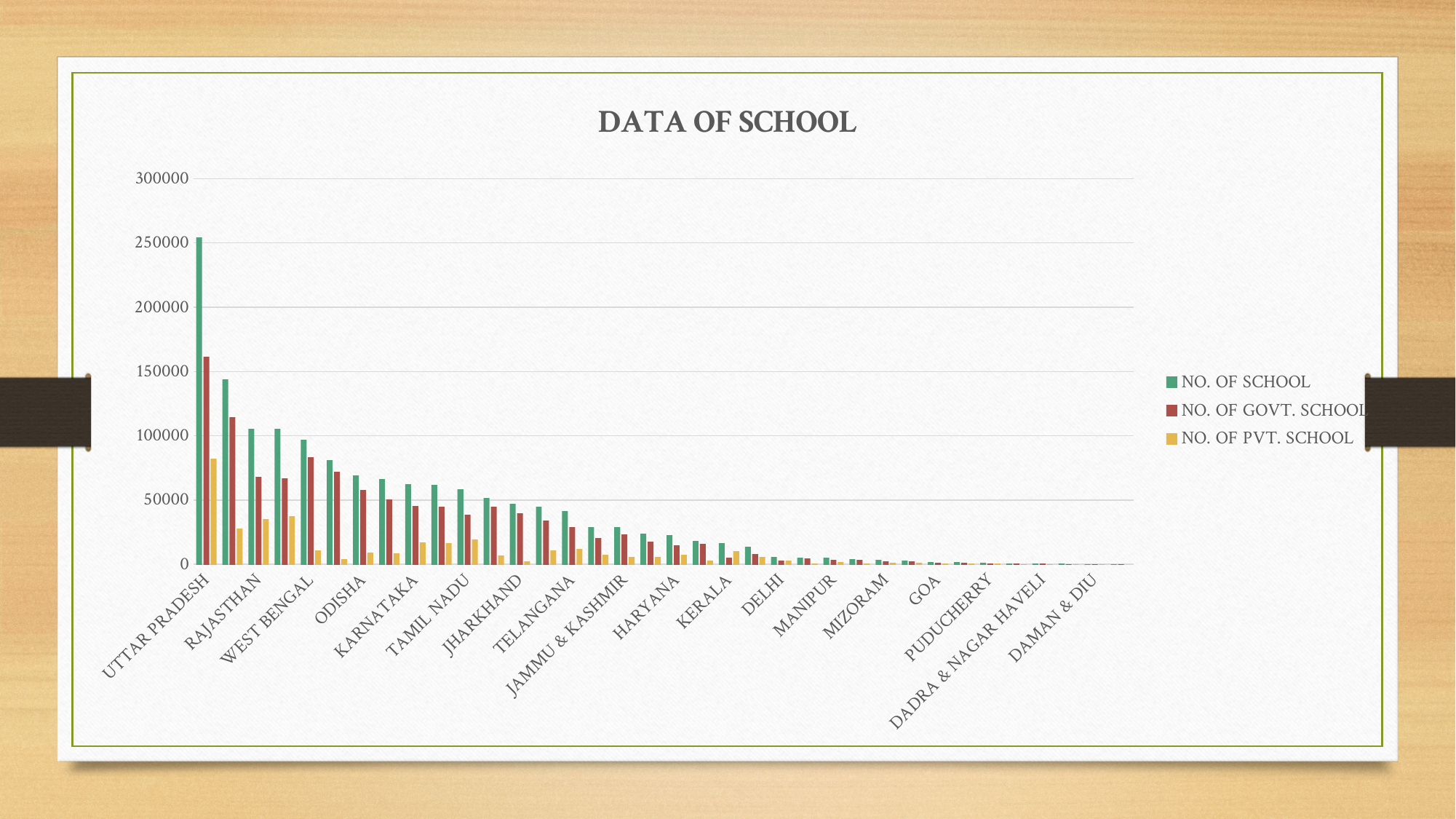

### Chart: DATA OF SCHOOL

| Category | NO. OF SCHOOL | NO. OF GOVT. SCHOOL | NO. OF PVT. SCHOOL |
|---|---|---|---|
| UTTAR PRADESH | 254204.0 | 161414.0 | 82199.0 |
| MADHYA PRADESH | 143584.0 | 114326.0 | 27562.0 |
| RAJASTHAN | 105436.0 | 67930.0 | 34846.0 |
| MAHARASHTRA | 104971.0 | 66946.0 | 37360.0 |
| WEST BENGAL | 96418.0 | 82993.0 | 10404.0 |
| BIHAR | 80897.0 | 71615.0 | 3874.0 |
| ODISHA | 68977.0 | 57760.0 | 8778.0 |
| ASSAM | 66286.0 | 50165.0 | 8228.0 |
| KARNATAKA | 62002.0 | 45003.0 | 16948.0 |
| ANDHRA PRADESH | 61514.0 | 44697.0 | 16266.0 |
| TAMIL NADU | 57992.0 | 38299.0 | 19232.0 |
| CHHATTISGARH | 51185.0 | 44421.0 | 6531.0 |
| JHARKHAND | 46629.0 | 39275.0 | 2269.0 |
| GUJARAT | 44545.0 | 33834.0 | 10708.0 |
| TELANGANA | 41337.0 | 28977.0 | 11982.0 |
| PUNJAB | 28717.0 | 20524.0 | 7339.0 |
| JAMMU & KASHMIR | 28714.0 | 23348.0 | 5363.0 |
| UTTARAKHAND | 23675.0 | 17514.0 | 5767.0 |
| HARYANA | 22743.0 | 14446.0 | 7359.0 |
| HIMACHAL PRADESH | 18196.0 | 15489.0 | 2706.0 |
| KERALA | 16466.0 | 4851.0 | 10033.0 |
| MEGHALAYA | 13258.0 | 7785.0 | 5344.0 |
| DELHI | 5727.0 | 2789.0 | 2938.0 |
| TRIPURA | 4861.0 | 4320.0 | 343.0 |
| MANIPUR | 4854.0 | 3305.0 | 1428.0 |
| ARUNACHAL PRADESH | 4021.0 | 3428.0 | 550.0 |
| MIZORAM | 3077.0 | 2274.0 | 777.0 |
| NAGALAND | 2806.0 | 2089.0 | 717.0 |
| GOA | 1452.0 | 865.0 | 587.0 |
| SIKKIM | 1317.0 | 874.0 | 443.0 |
| PUDUCHERRY | 725.0 | 414.0 | 311.0 |
| A & N ISLANDS | 411.0 | 340.0 | 71.0 |
| DADRA & NAGAR HAVELI | 321.0 | 275.0 | 43.0 |
| CHANDIGARH | 201.0 | 116.0 | 80.0 |
| DAMAN & DIU | 120.0 | 94.0 | 26.0 |
| LAKSHADWEEP | 41.0 | 41.0 | 0.0 |